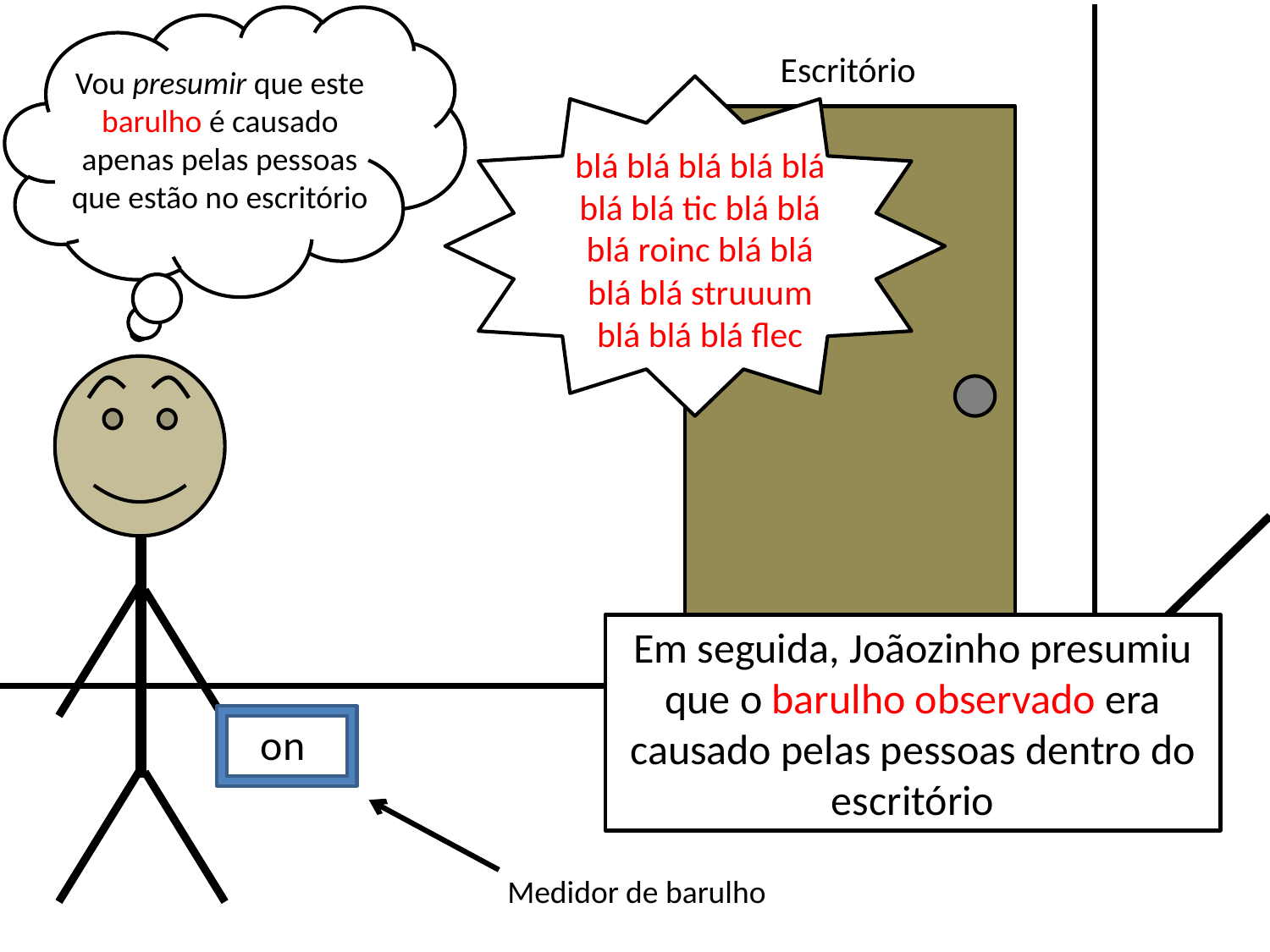

Escritório
Vou presumir que este barulho é causado apenas pelas pessoas que estão no escritório

blá blá blá blá blá blá blá tic blá blá blá roinc blá blá blá blá struuum blá blá blá flec

Em seguida, Joãozinho presumiu que o barulho observado era causado pelas pessoas dentro do escritório

on
Medidor de barulho